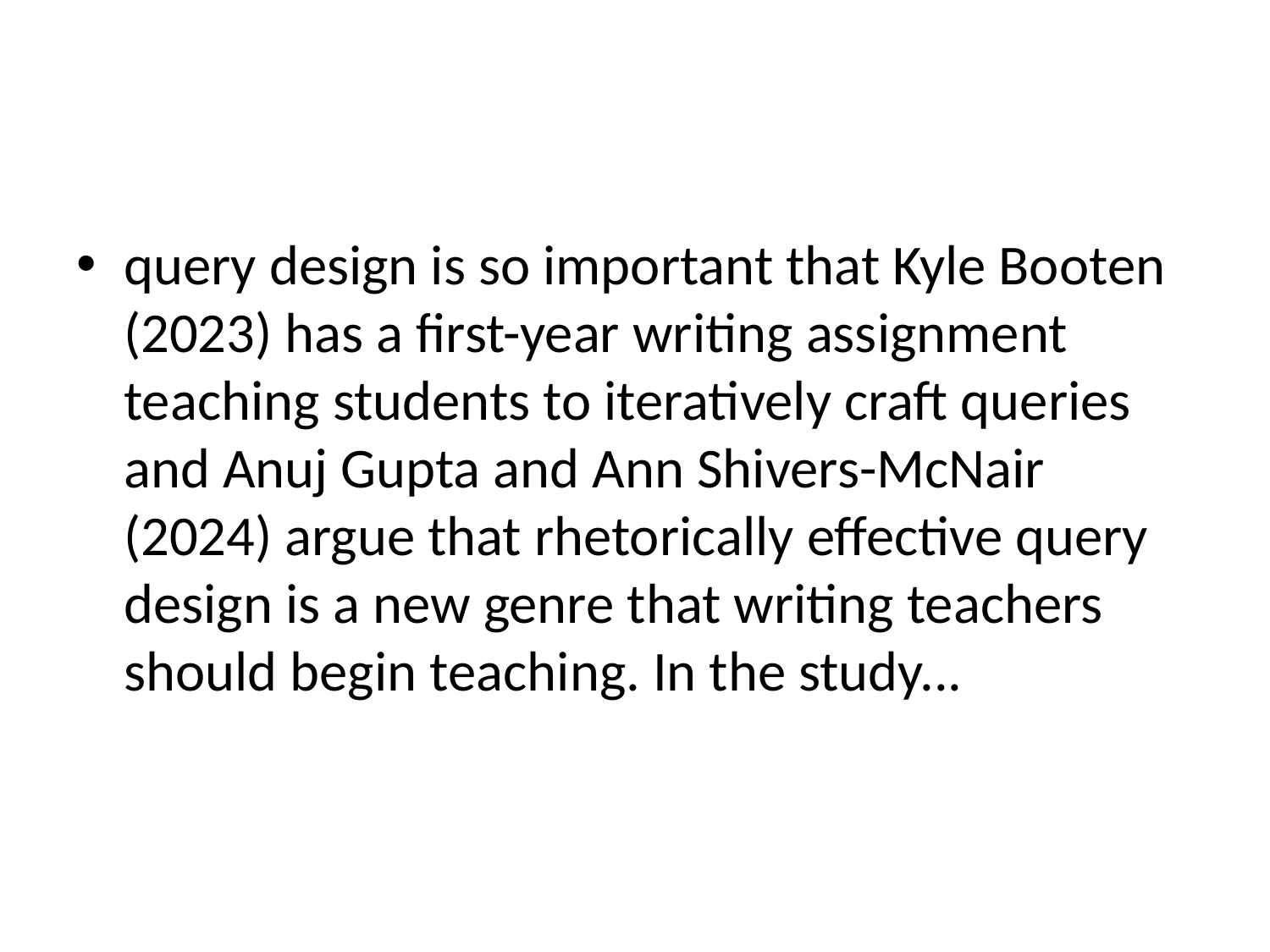

#
query design is so important that Kyle Booten (2023) has a first-year writing assignment teaching students to iteratively craft queries and Anuj Gupta and Ann Shivers-McNair (2024) argue that rhetorically effective query design is a new genre that writing teachers should begin teaching. In the study...